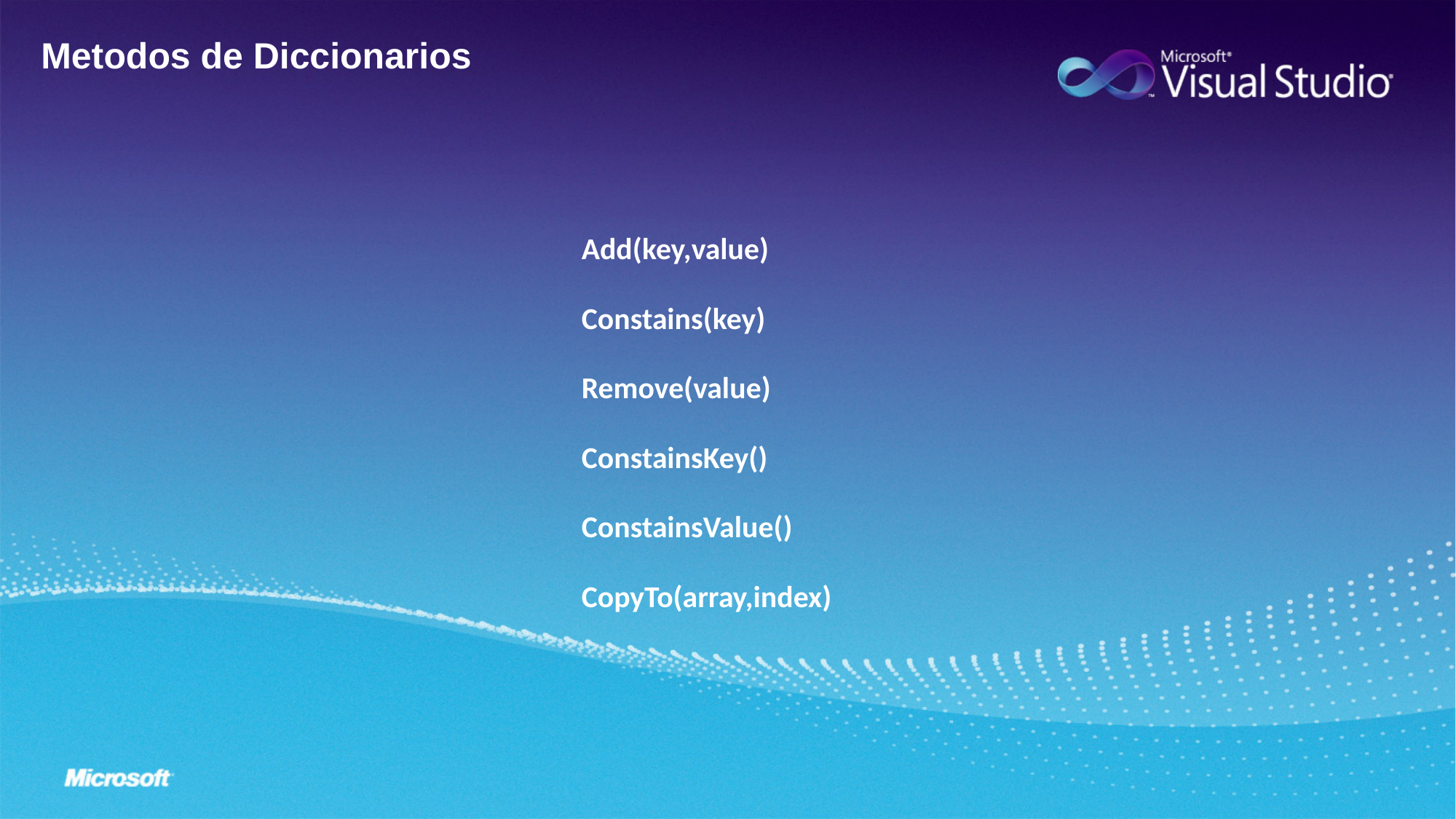

Metodos de Diccionarios
| Add(key,value) |
| --- |
| Constains(key) |
| Remove(value) |
| ConstainsKey() |
| ConstainsValue() |
| CopyTo(array,index) |